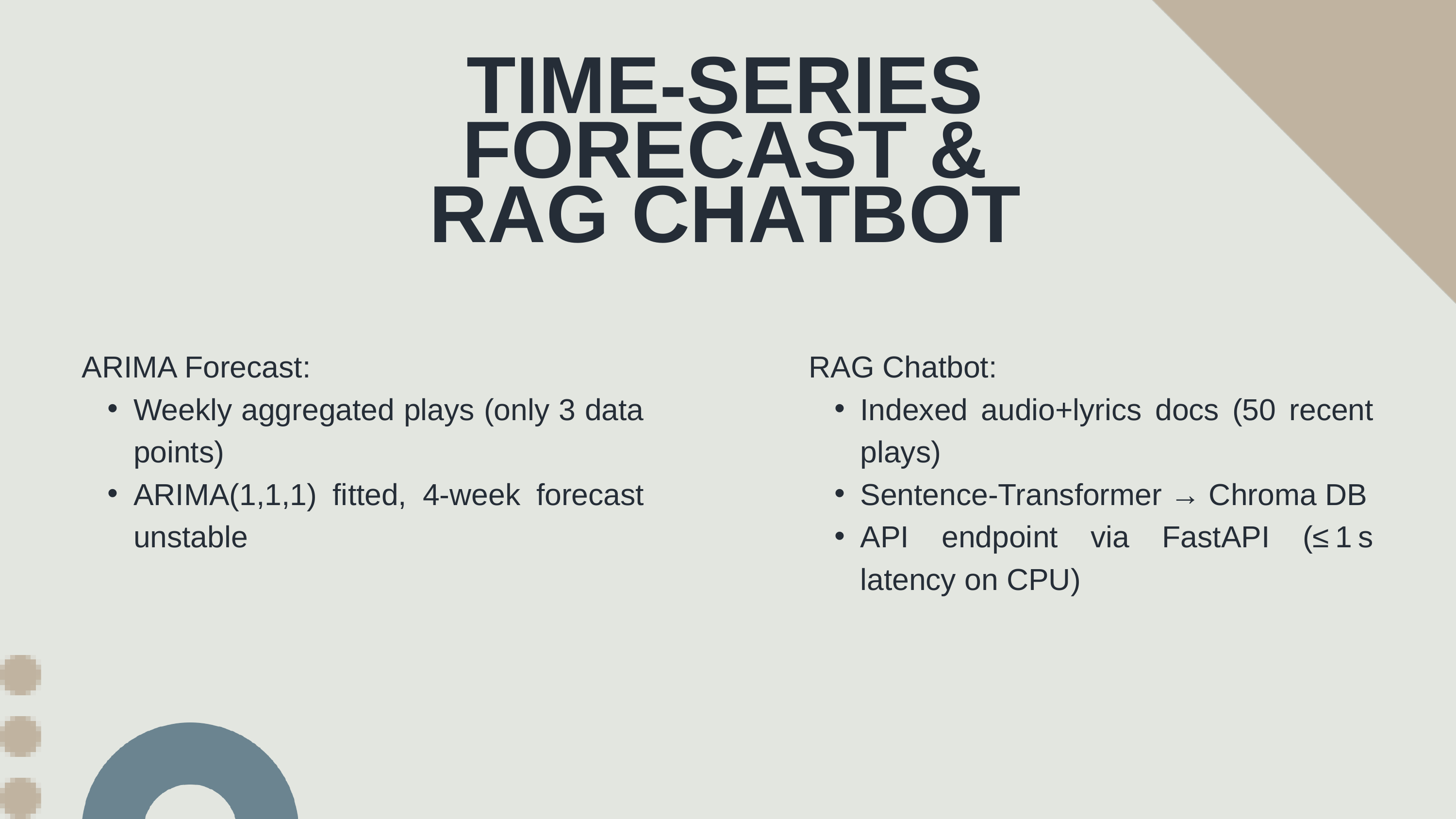

TIME‑SERIES FORECAST & RAG CHATBOT
ARIMA Forecast:
Weekly aggregated plays (only 3 data points)
ARIMA(1,1,1) fitted, 4‑week forecast unstable
RAG Chatbot:
Indexed audio+lyrics docs (50 recent plays)
Sentence‑Transformer → Chroma DB
API endpoint via FastAPI (≤ 1 s latency on CPU)